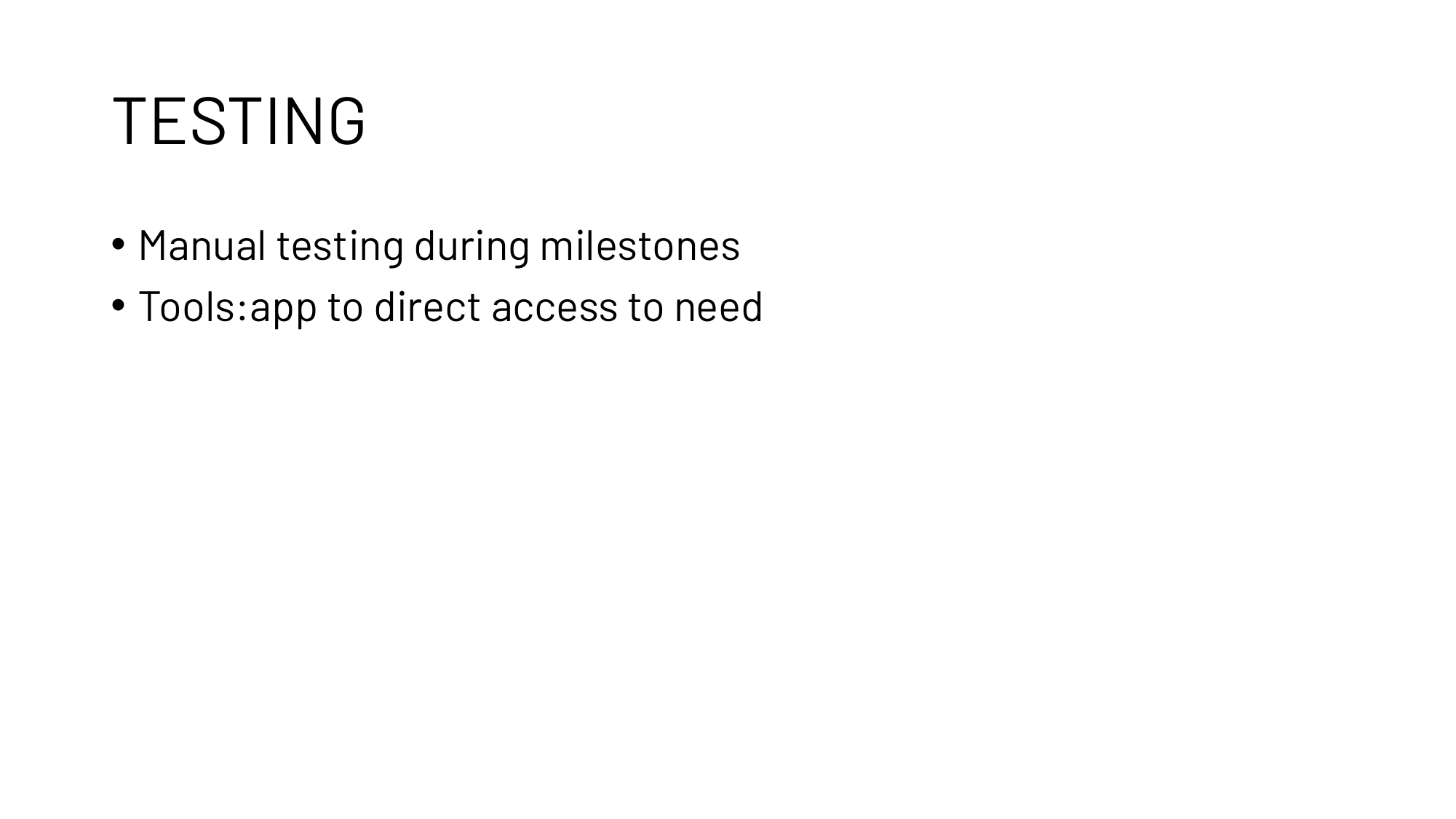

# TESTING
Manual testing during milestones
Tools:app to direct access to need